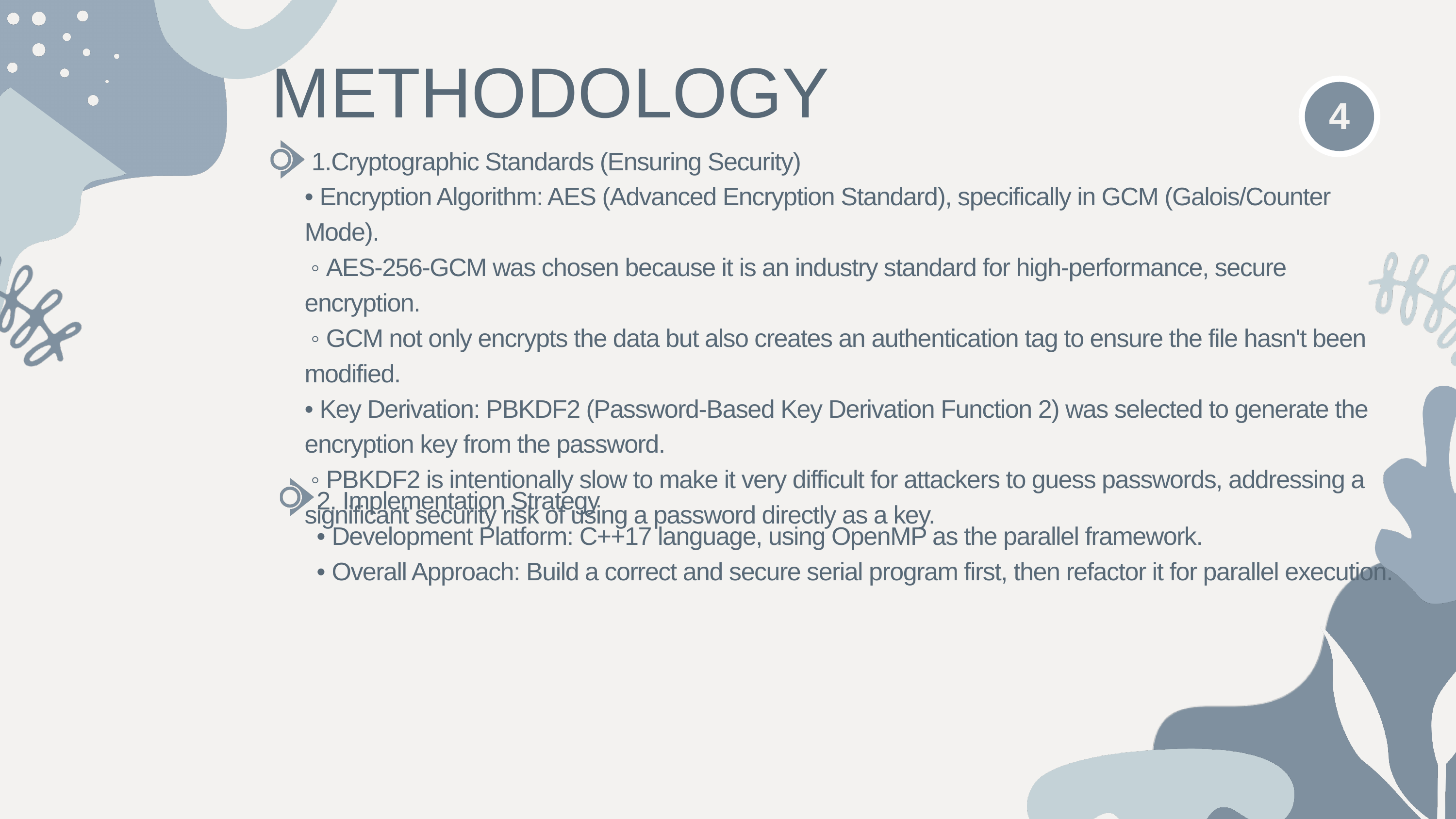

METHODOLOGY

4

 1.Cryptographic Standards (Ensuring Security)
• Encryption Algorithm: AES (Advanced Encryption Standard), specifically in GCM (Galois/Counter Mode).
 ◦ AES-256-GCM was chosen because it is an industry standard for high-performance, secure encryption.
 ◦ GCM not only encrypts the data but also creates an authentication tag to ensure the file hasn't been modified.
• Key Derivation: PBKDF2 (Password-Based Key Derivation Function 2) was selected to generate the encryption key from the password.
 ◦ PBKDF2 is intentionally slow to make it very difficult for attackers to guess passwords, addressing a significant security risk of using a password directly as a key.

2. Implementation Strategy
• Development Platform: C++17 language, using OpenMP as the parallel framework.
• Overall Approach: Build a correct and secure serial program first, then refactor it for parallel execution.